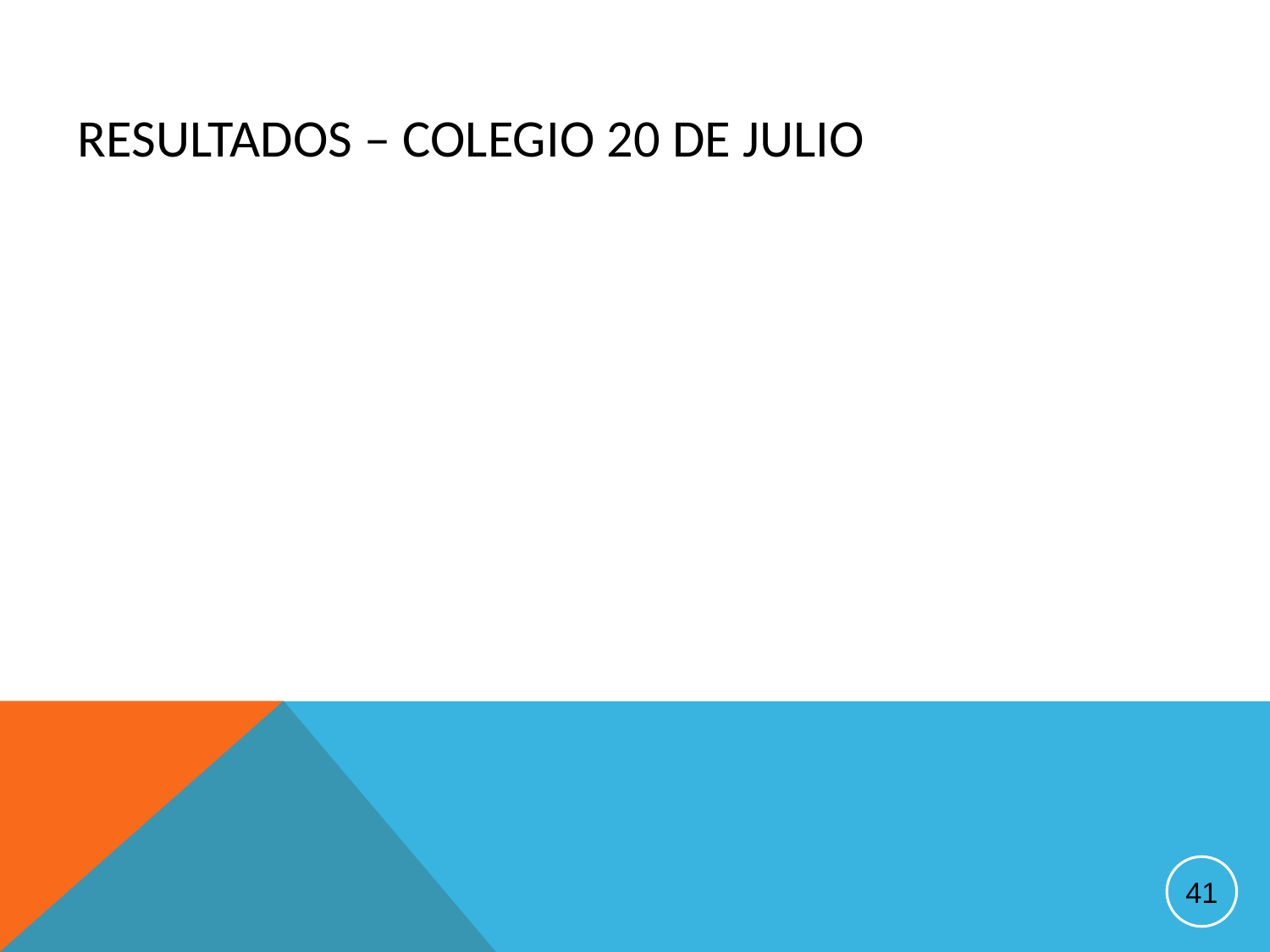

Resultados – colegio 20 de julio
41